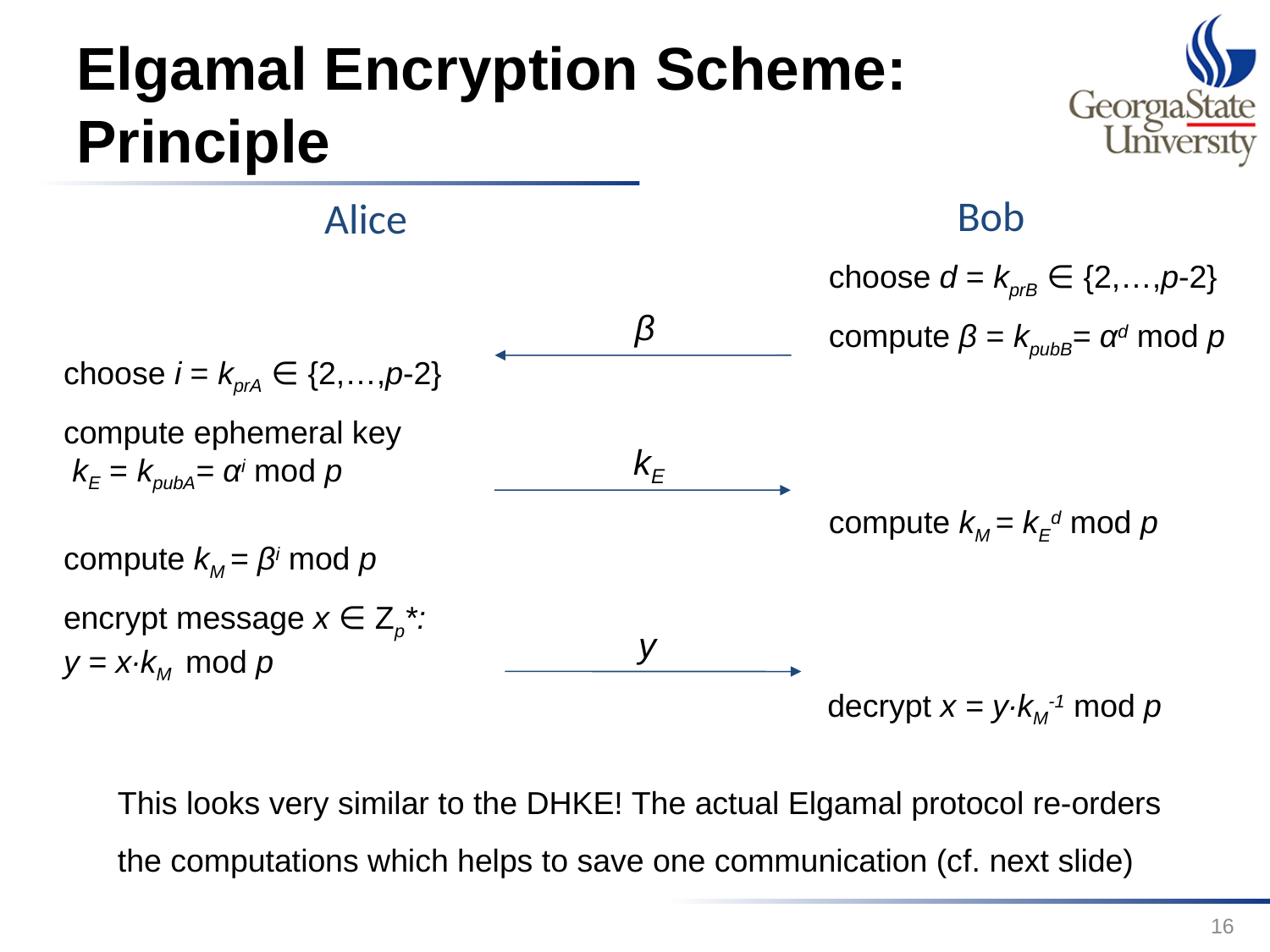

# Elgamal Encryption Scheme: Principle
Bob
Alice
choose d = kprB ∈ {2,…,p-2}
compute β = kpubB= αd mod p
β
choose i = kprA ∈ {2,…,p-2}
compute ephemeral key
 kE = kpubA= αi mod p

kE

compute kM = kEd mod p
compute kM = βi mod p
encrypt message x ∈ Zp*:
y = x·kM  mod p
y

decrypt x = y·kM-1 mod p
This looks very similar to the DHKE! The actual Elgamal protocol re-orders the computations which helps to save one communication (cf. next slide)
16